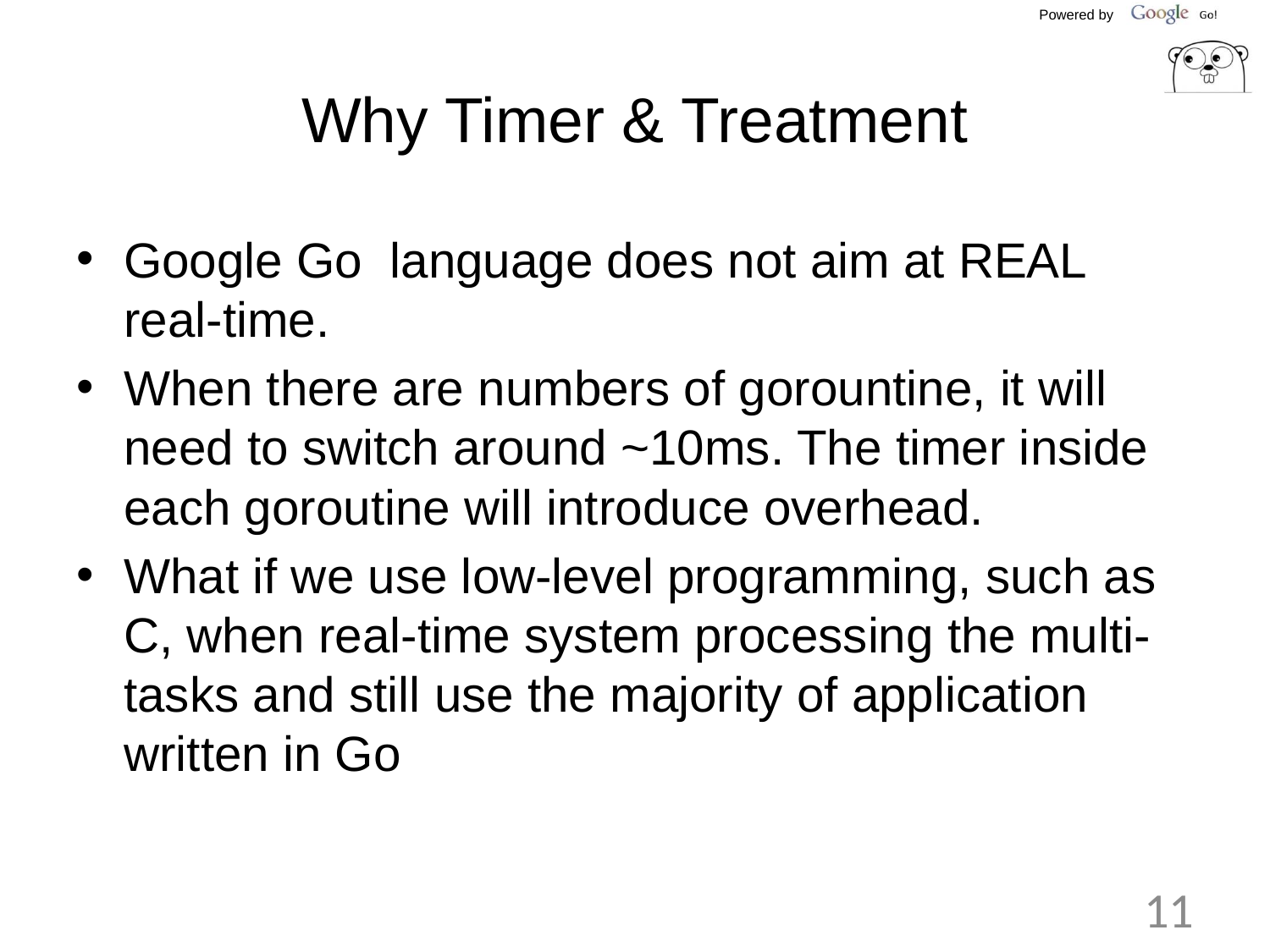

# Why Timer & Treatment
Google Go  language does not aim at REAL  real-time.
When there are numbers of gorountine, it will need to switch around ~10ms. The timer inside each goroutine will introduce overhead.
What if we use low-level programming, such as C, when real-time system processing the multi-tasks and still use the majority of application written in Go
11